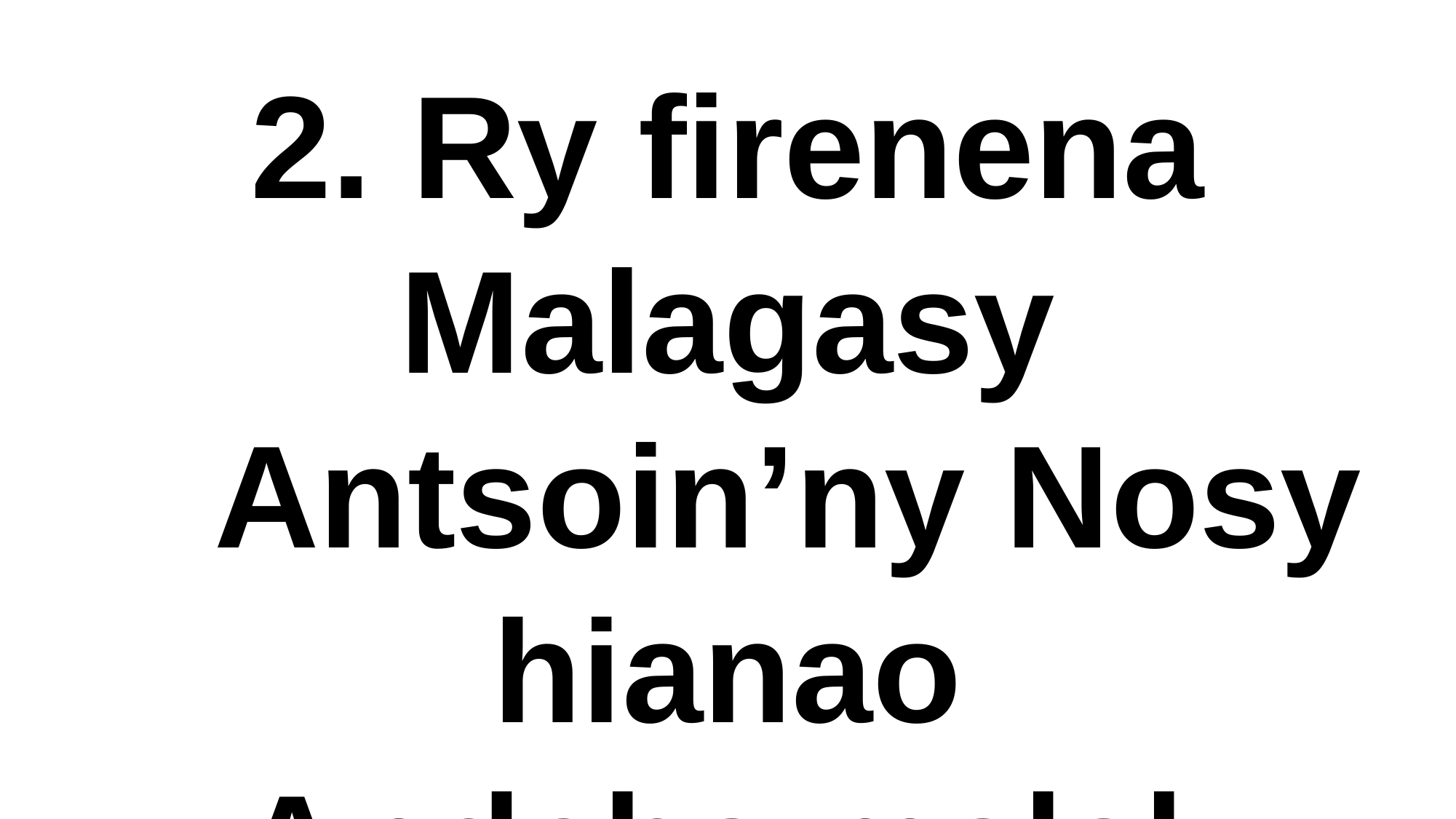

2. Ry firenena Malagasy
   Antsoin’ny Nosy hianao
   Andeha malaky, mitsangàna
   Alao hery, mandrosoa !